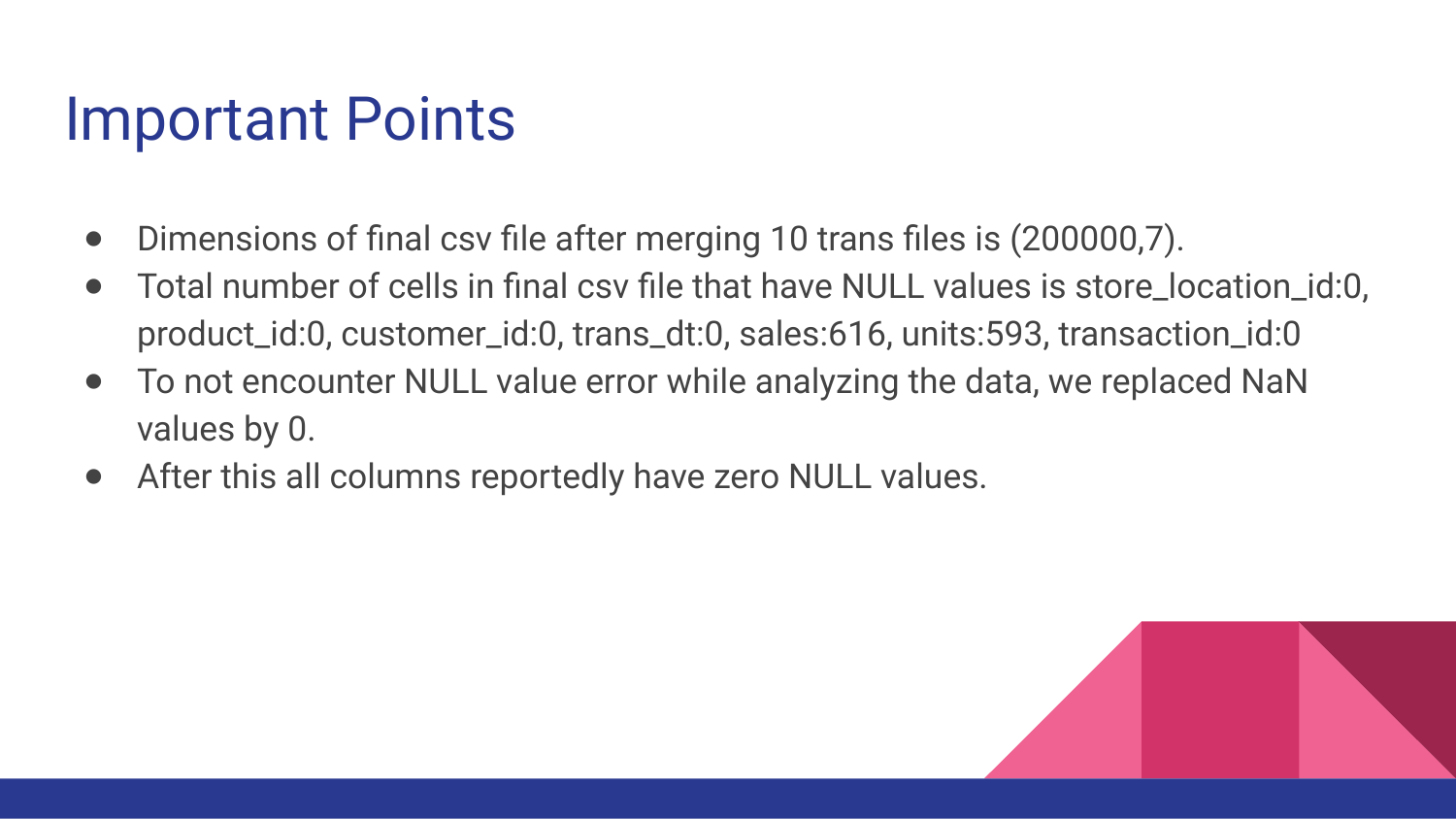

# Important Points
Dimensions of final csv file after merging 10 trans files is (200000,7).
Total number of cells in final csv file that have NULL values is store_location_id:0, product_id:0, customer_id:0, trans_dt:0, sales:616, units:593, transaction_id:0
To not encounter NULL value error while analyzing the data, we replaced NaN values by 0.
After this all columns reportedly have zero NULL values.